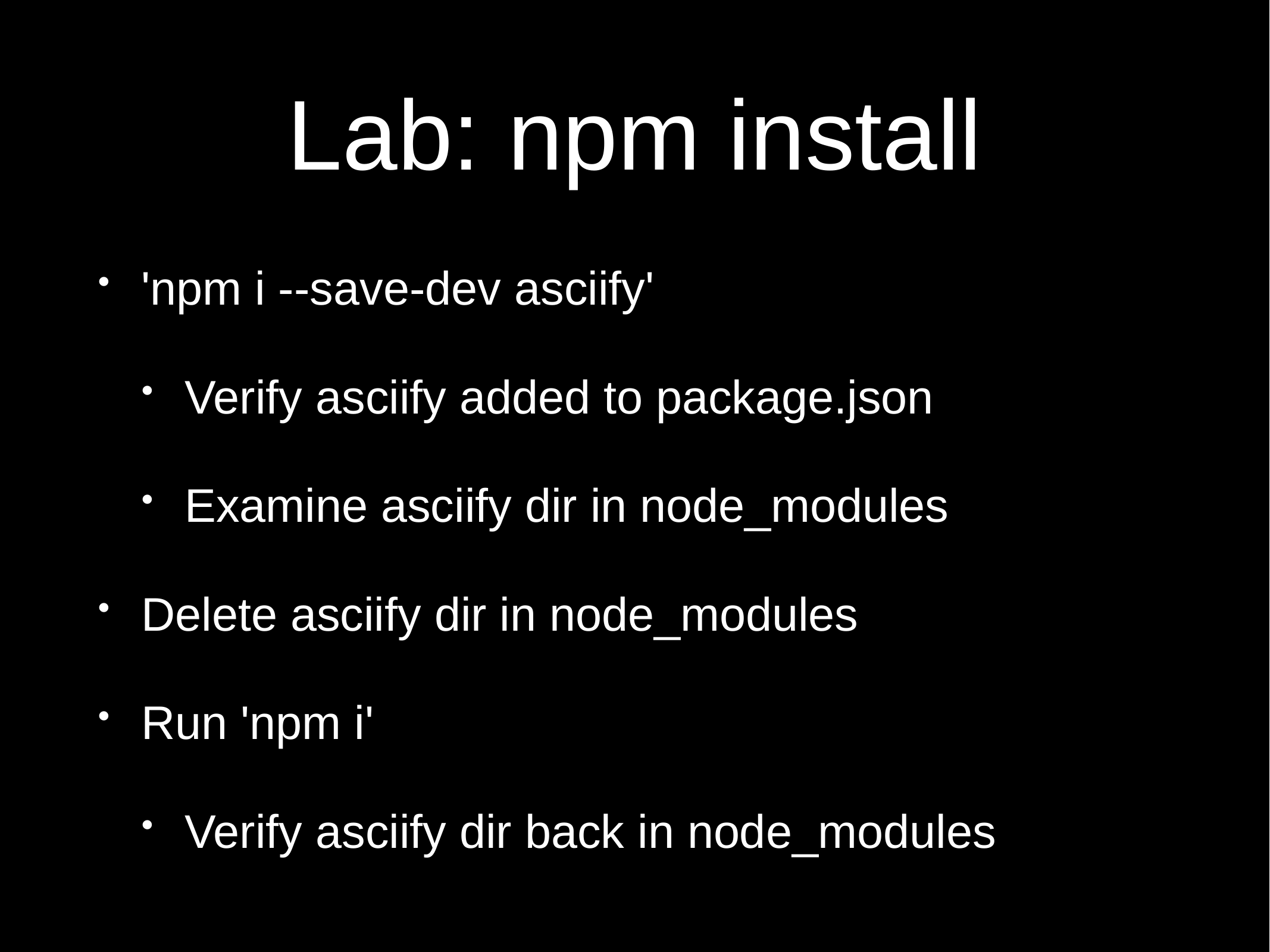

# Lab: npm install
'npm i --save-dev asciify'
Verify asciify added to package.json
Examine asciify dir in node_modules
Delete asciify dir in node_modules
Run 'npm i'
Verify asciify dir back in node_modules